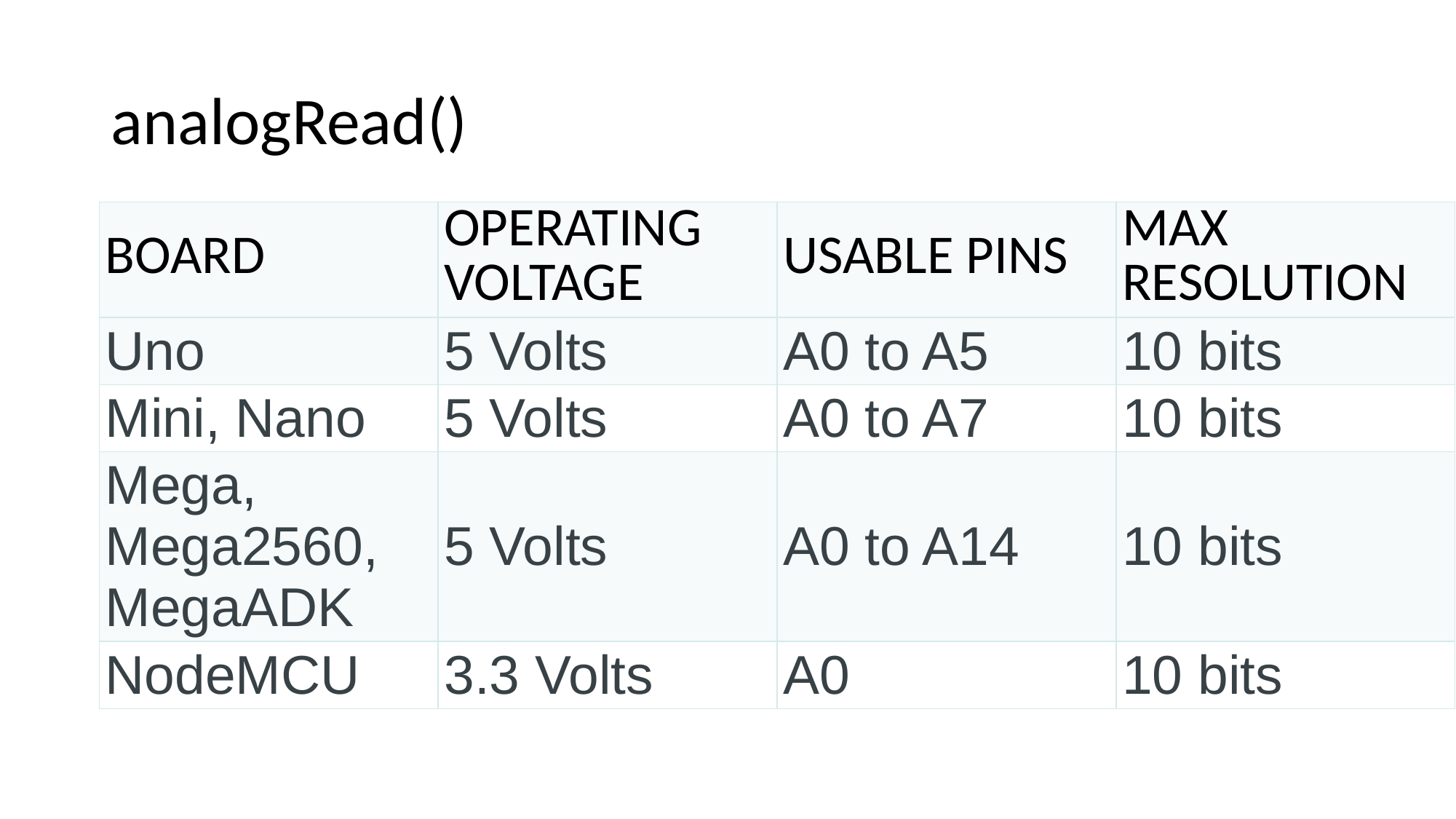

# analogRead()
| BOARD | OPERATING VOLTAGE | USABLE PINS | MAX RESOLUTION |
| --- | --- | --- | --- |
| Uno | 5 Volts | A0 to A5 | 10 bits |
| Mini, Nano | 5 Volts | A0 to A7 | 10 bits |
| Mega, Mega2560, MegaADK | 5 Volts | A0 to A14 | 10 bits |
| NodeMCU | 3.3 Volts | A0 | 10 bits |